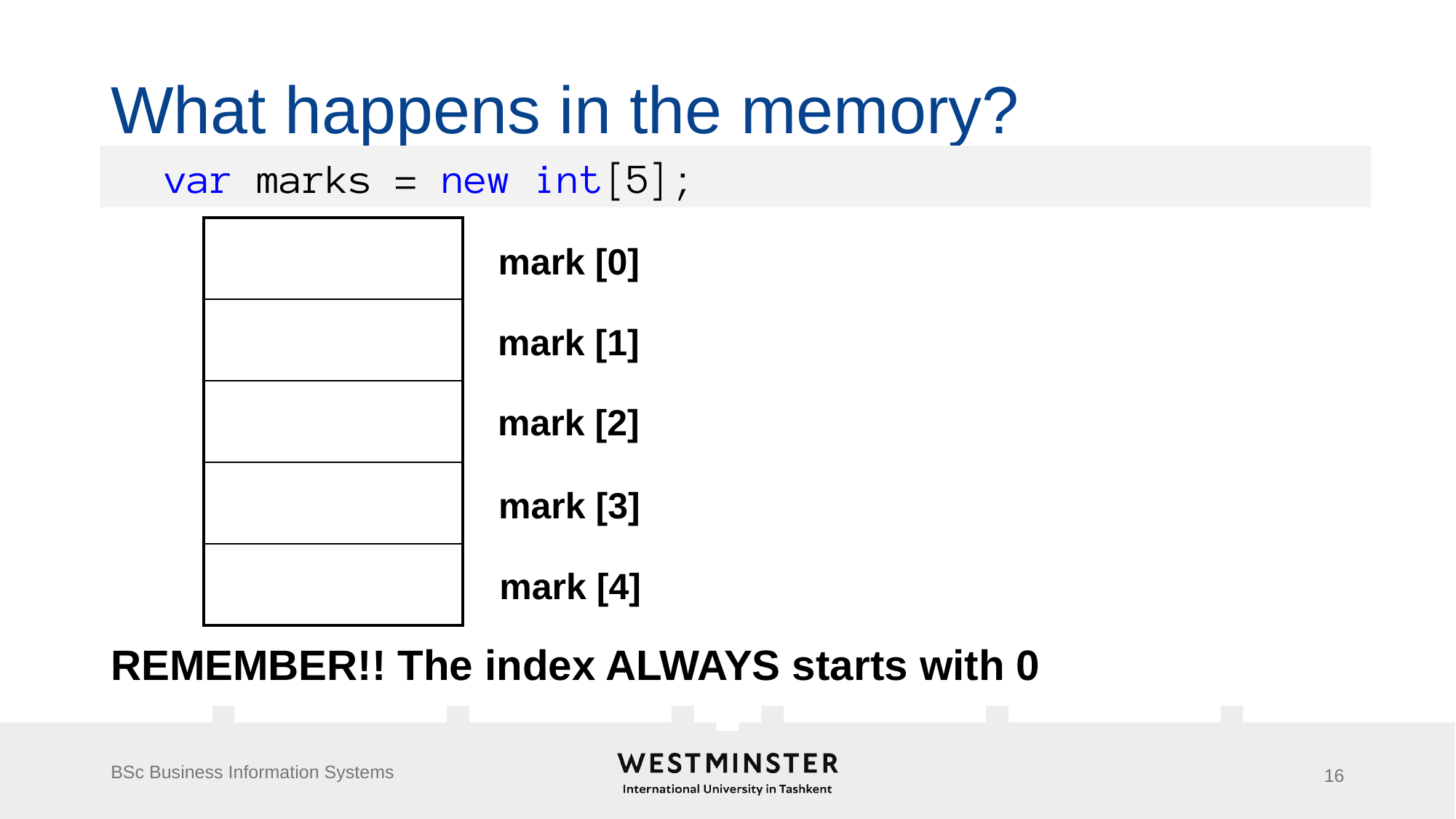

# What happens in the memory?
var marks = new int[5];

REMEMBER!! The index ALWAYS starts with 0
|  |
| --- |
|  |
|  |
|  |
|  |
mark [0]
mark [1]
mark [2]
mark [3]
mark [4]
BSc Business Information Systems
16